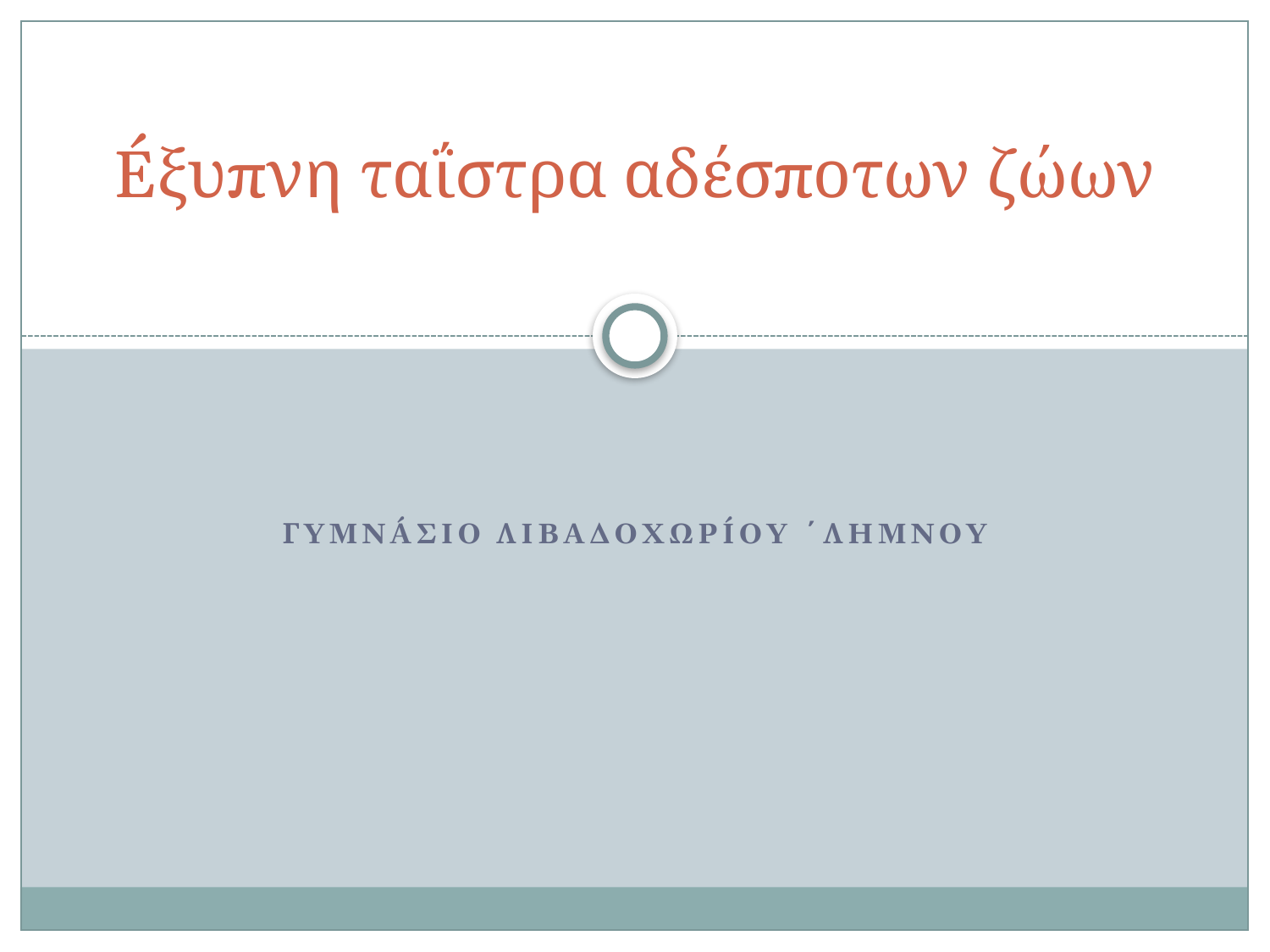

# Έξυπνη ταΐστρα αδέσποτων ζώων

Γυμνάσιο Λιβαδοχωρίου ΄λημνου